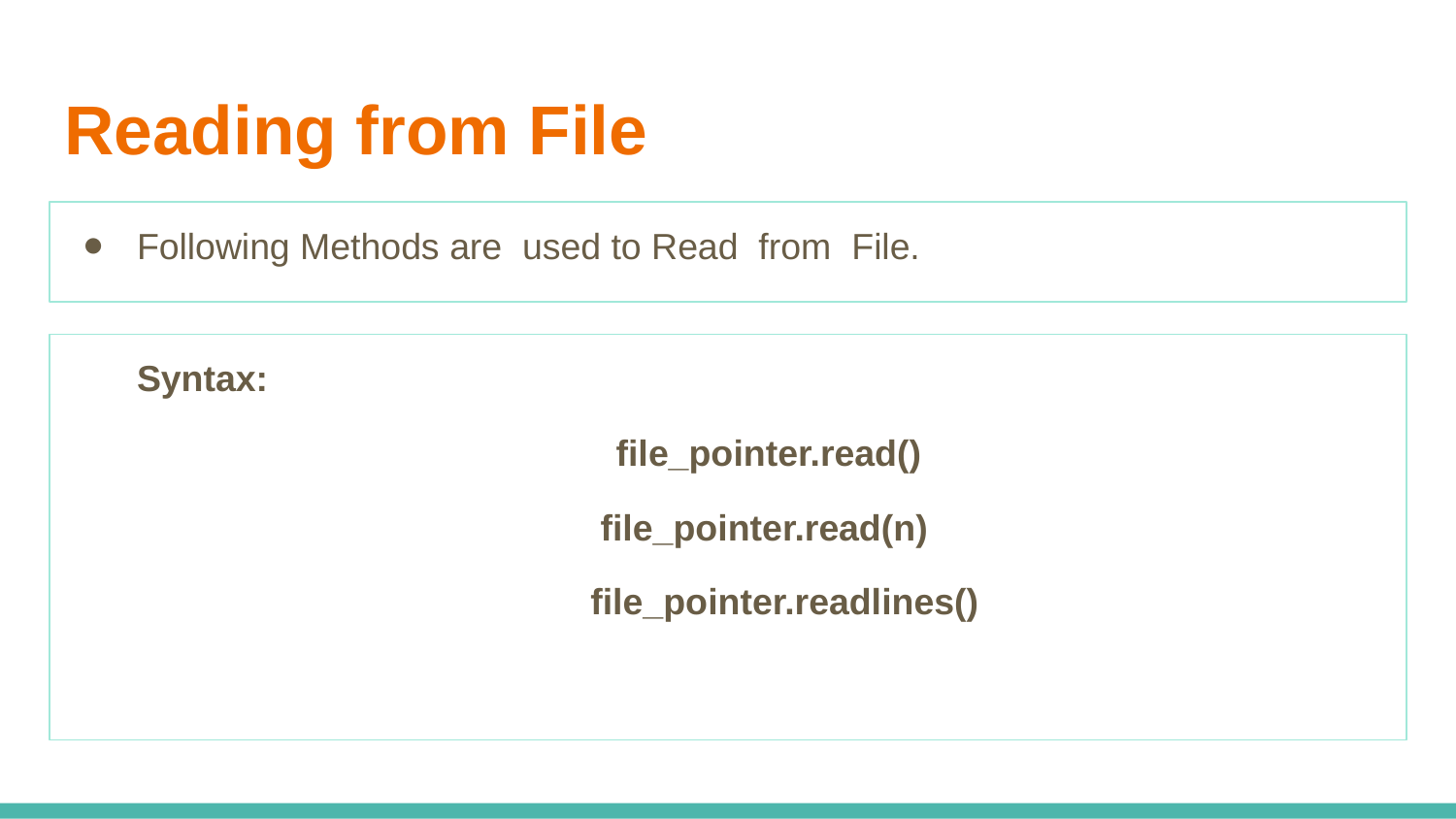

# Reading from File
Following Methods are  used to Read  from  File.
Syntax:
        file_pointer.read()
file_pointer.read(n)
    file_pointer.readlines()